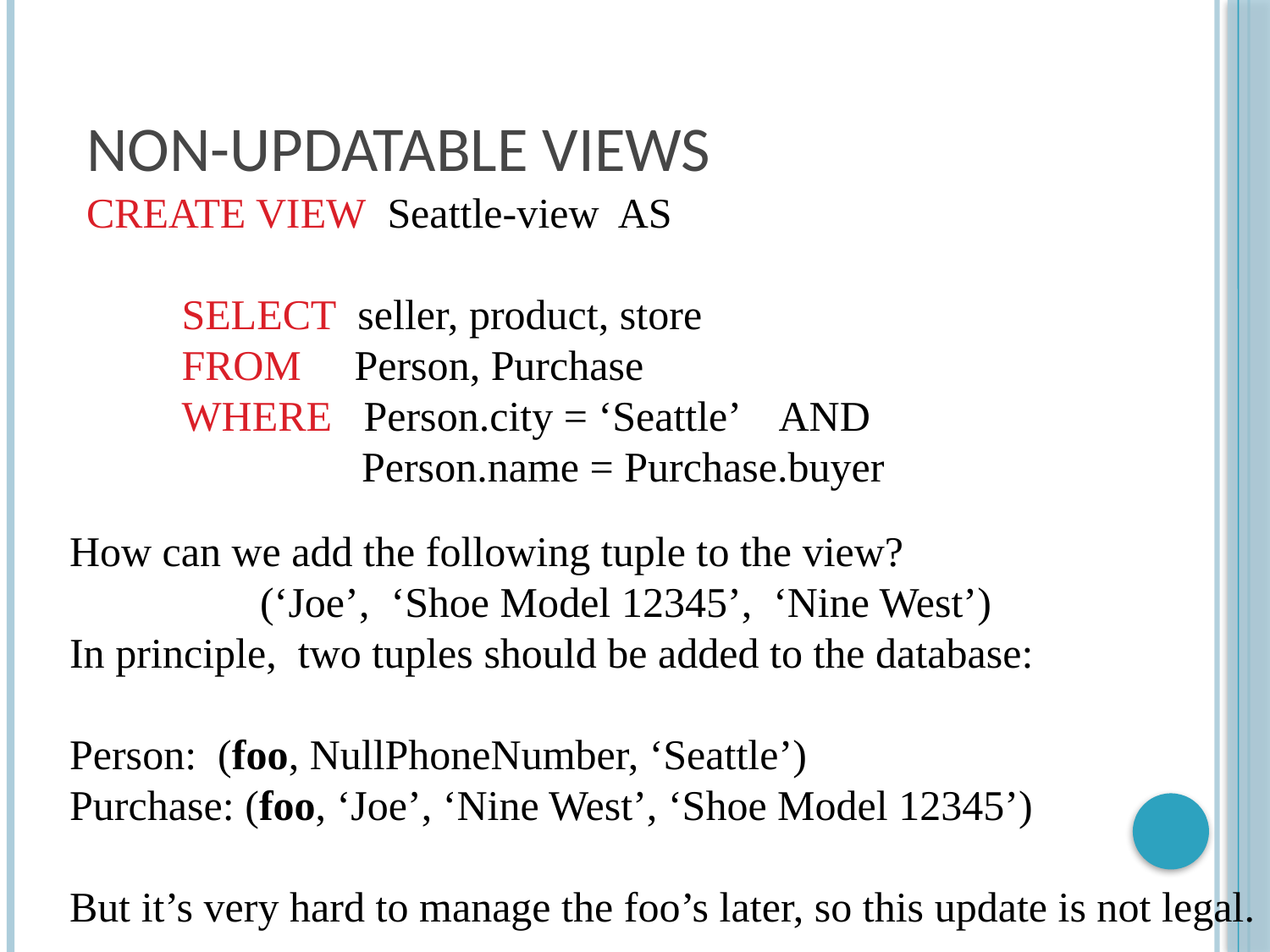

# Non-Updatable Views
CREATE VIEW  Seattle-view  AS

         SELECT  seller, product, store
         FROM     Person, Purchase
         WHERE   Person.city = ‘Seattle’    AND
                          Person.name = Purchase.buyer
How can we add the following tuple to the view?
                  (‘Joe’,  ‘Shoe Model 12345’,  ‘Nine West’)
In principle,  two tuples should be added to the database:

Person:  (foo, NullPhoneNumber, ‘Seattle’)
Purchase: (foo, ‘Joe’, ‘Nine West’, ‘Shoe Model 12345’)

But it’s very hard to manage the foo’s later, so this update is not legal.